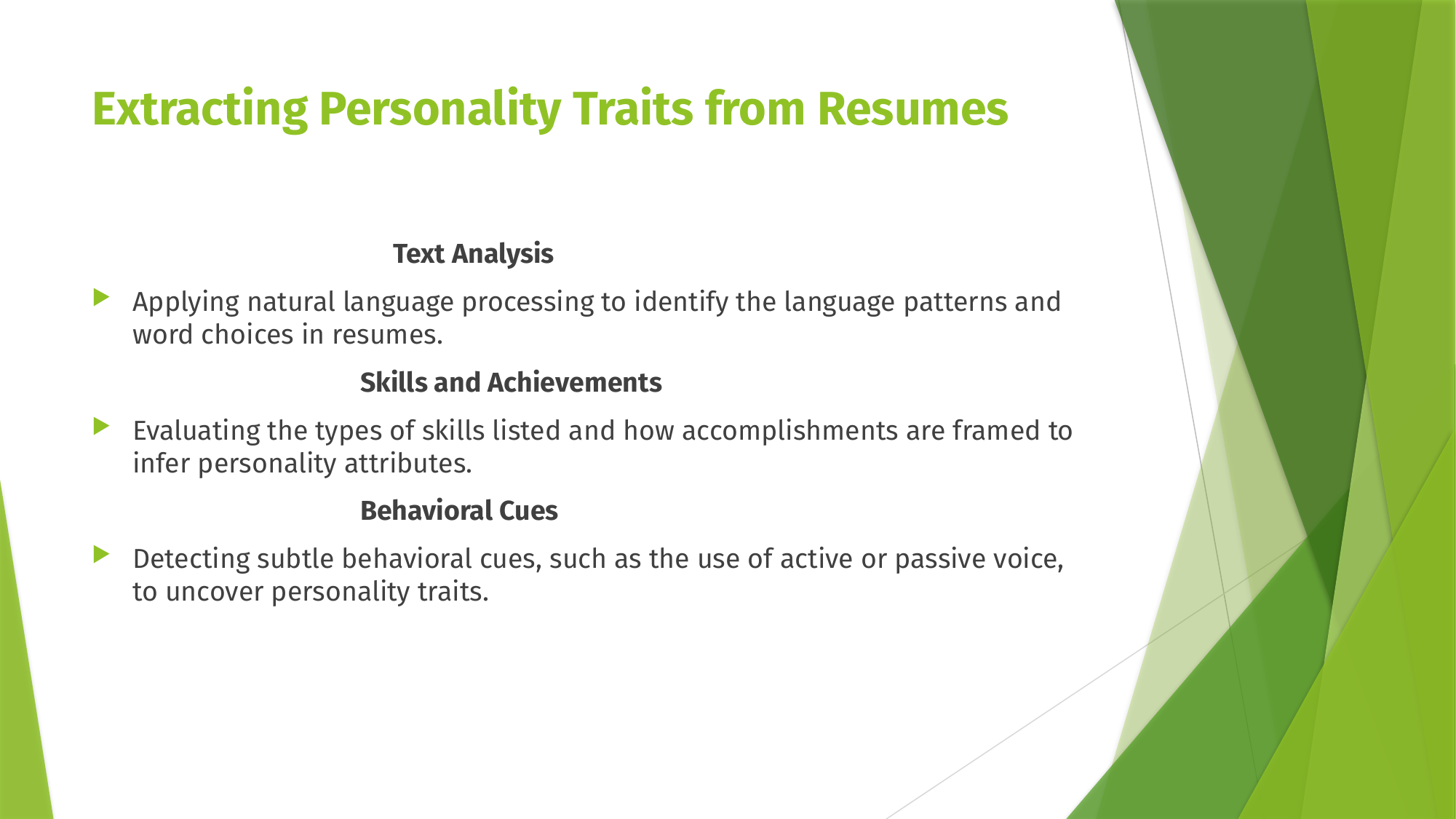

# Extracting Personality Traits from Resumes
                                              Text Analysis
Applying natural language processing to identify the language patterns and word choices in resumes.
                                         Skills and Achievements
Evaluating the types of skills listed and how accomplishments are framed to infer personality attributes.
                                         Behavioral Cues
Detecting subtle behavioral cues, such as the use of active or passive voice, to uncover personality traits.